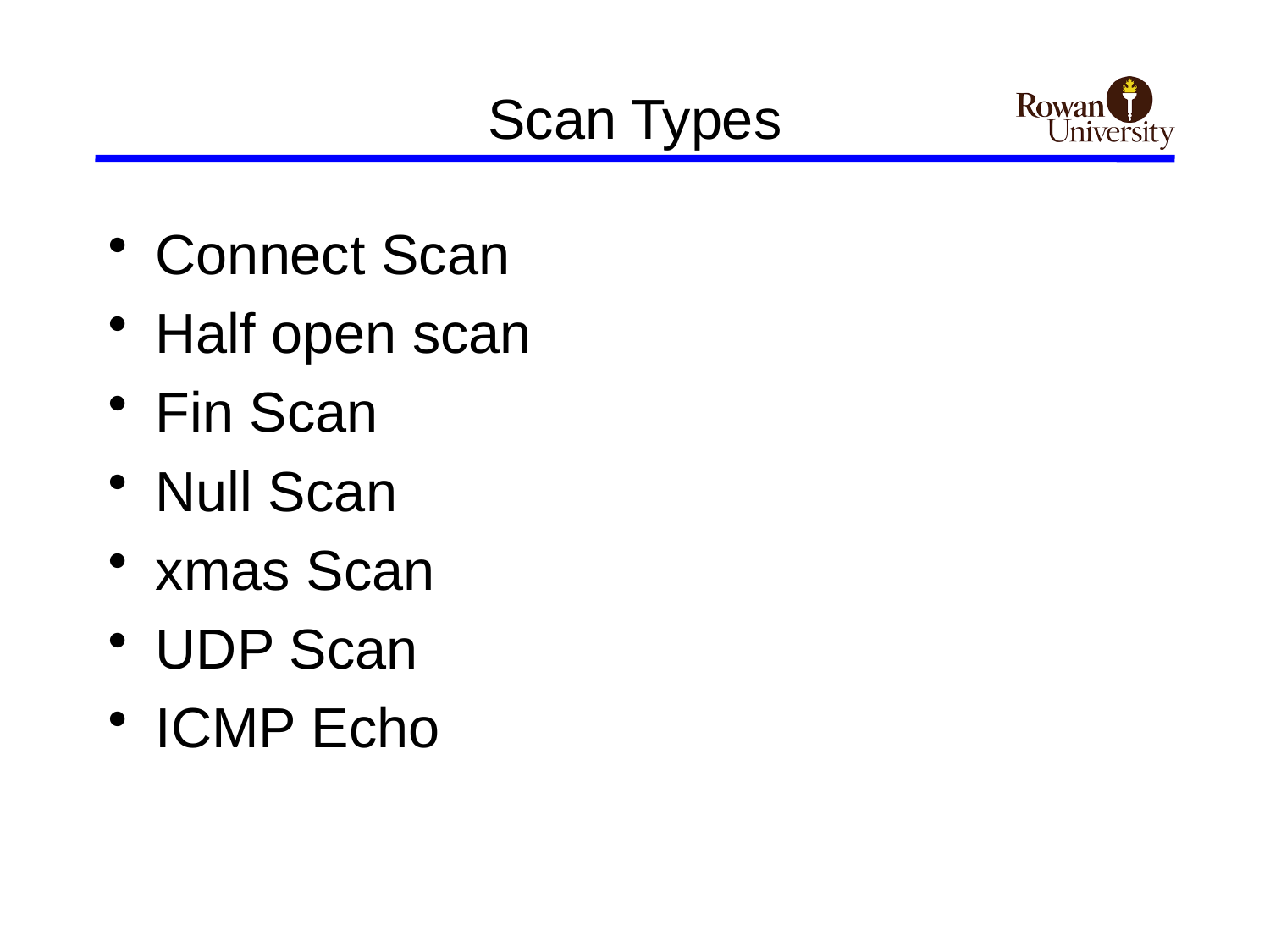

# Scan Types
Connect Scan
Half open scan
Fin Scan
Null Scan
xmas Scan
UDP Scan
ICMP Echo